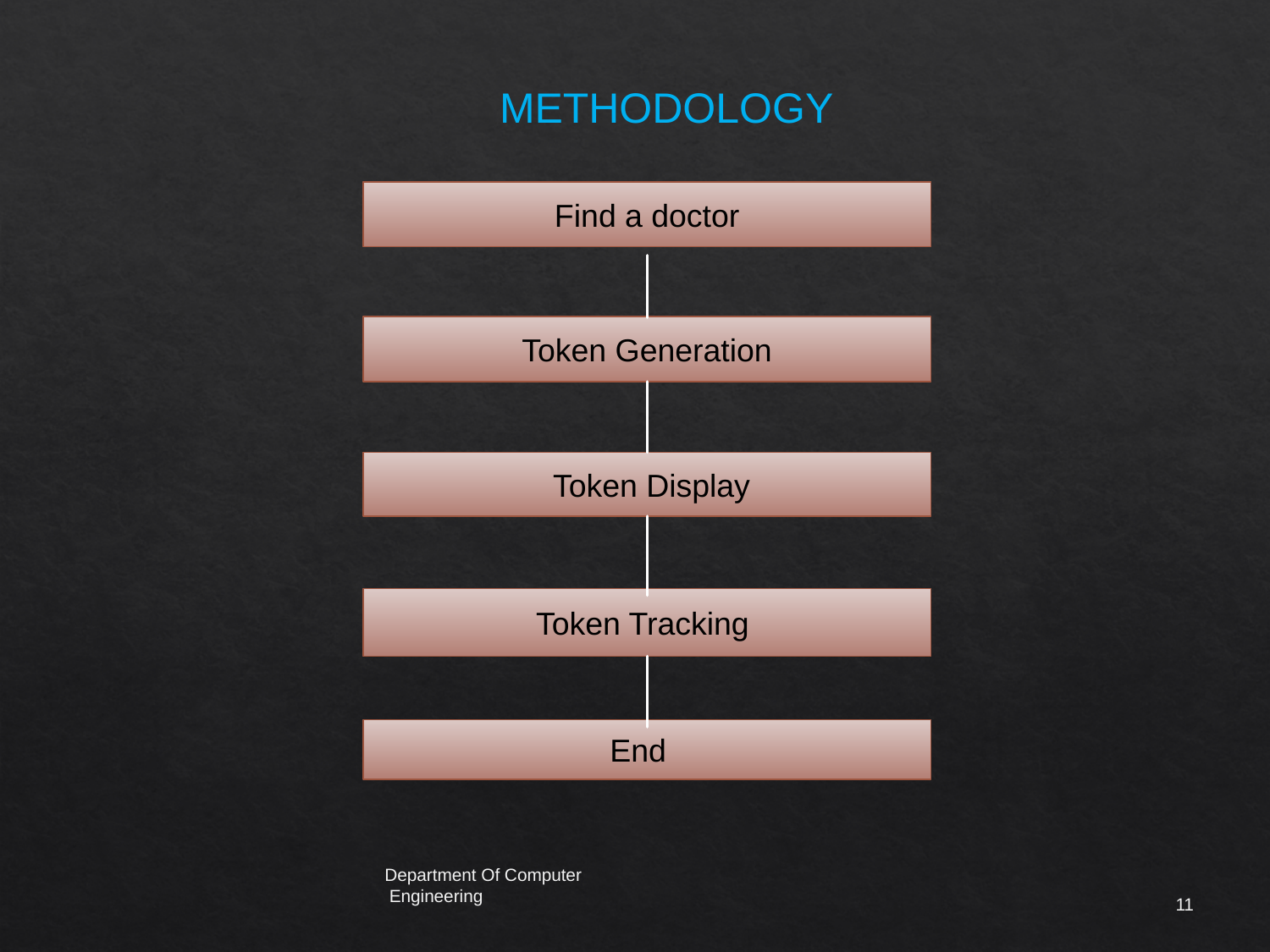

METHODOLOGY
Find a doctor
Token Generation
 Token Display
Token Tracking
End
Department Of Computer
 Engineering
11